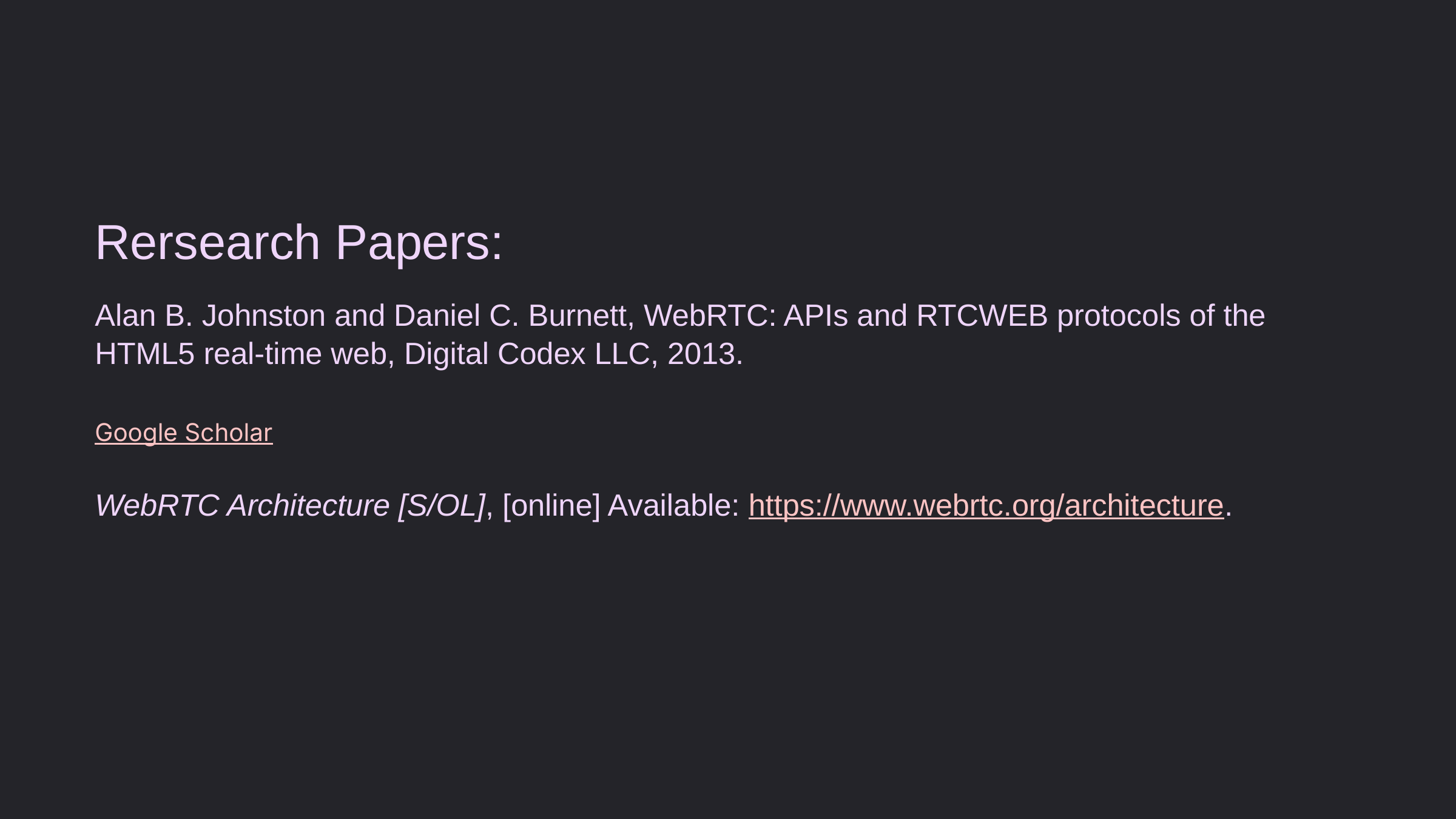

Rersearch Papers:
Alan B. Johnston and Daniel C. Burnett, WebRTC: APIs and RTCWEB protocols of the HTML5 real-time web, Digital Codex LLC, 2013.
Google Scholar
WebRTC Architecture [S/OL], [online] Available: https://www.webrtc.org/architecture.